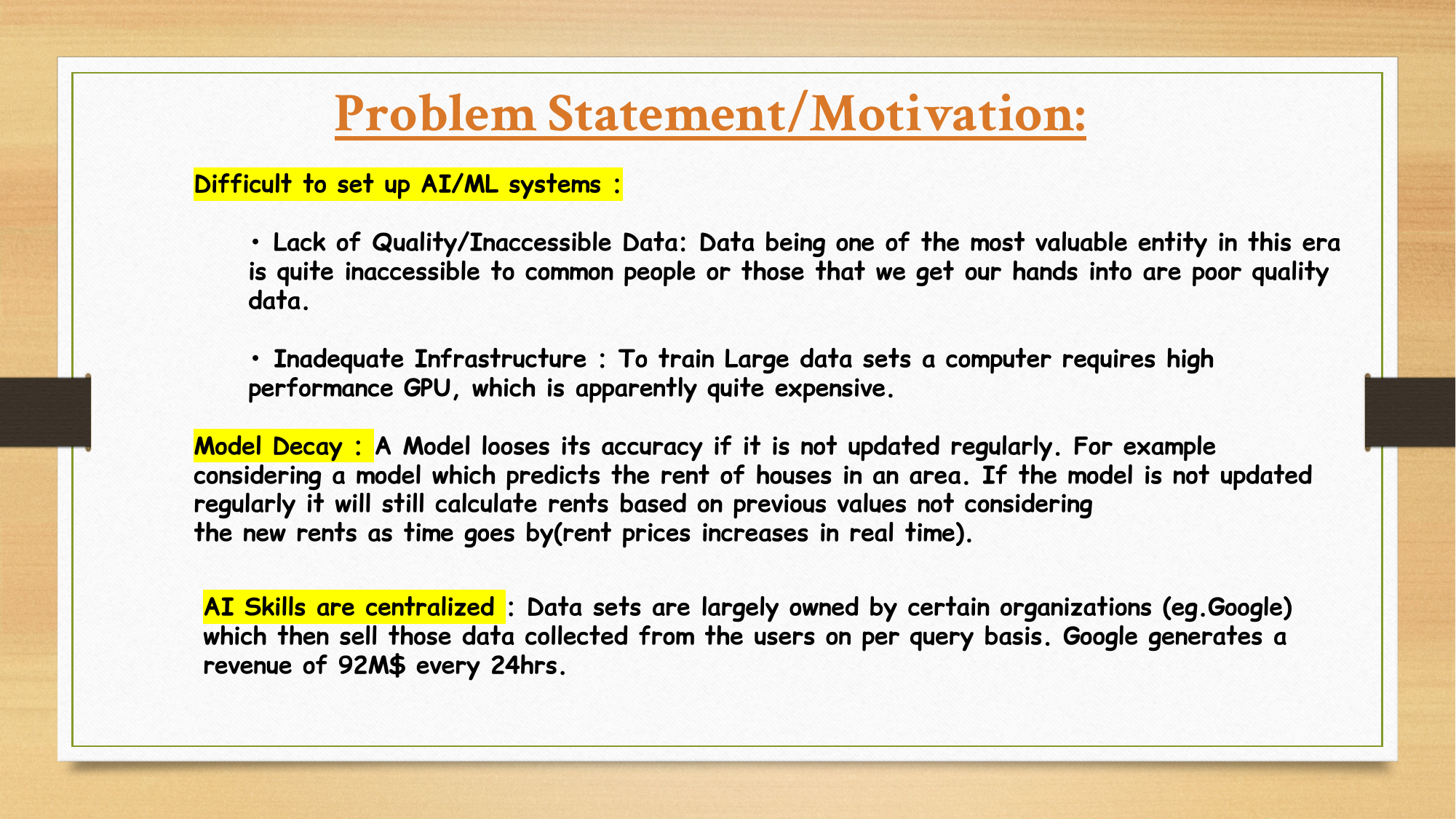

Problem Statement/Motivation:
Difficult to set up AI/ML systems :
• Lack of Quality/Inaccessible Data: Data being one of the most valuable entity in this era is quite inaccessible to common people or those that we get our hands into are poor quality data.
• Inadequate Infrastructure : To train Large data sets a computer requires high performance GPU, which is apparently quite expensive.
Model Decay : A Model looses its accuracy if it is not updated regularly. For example considering a model which predicts the rent of houses in an area. If the model is not updated regularly it will still calculate rents based on previous values not considering
the new rents as time goes by(rent prices increases in real time).
AI Skills are centralized : Data sets are largely owned by certain organizations (eg.Google) which then sell those data collected from the users on per query basis. Google generates a revenue of 92M$ every 24hrs.